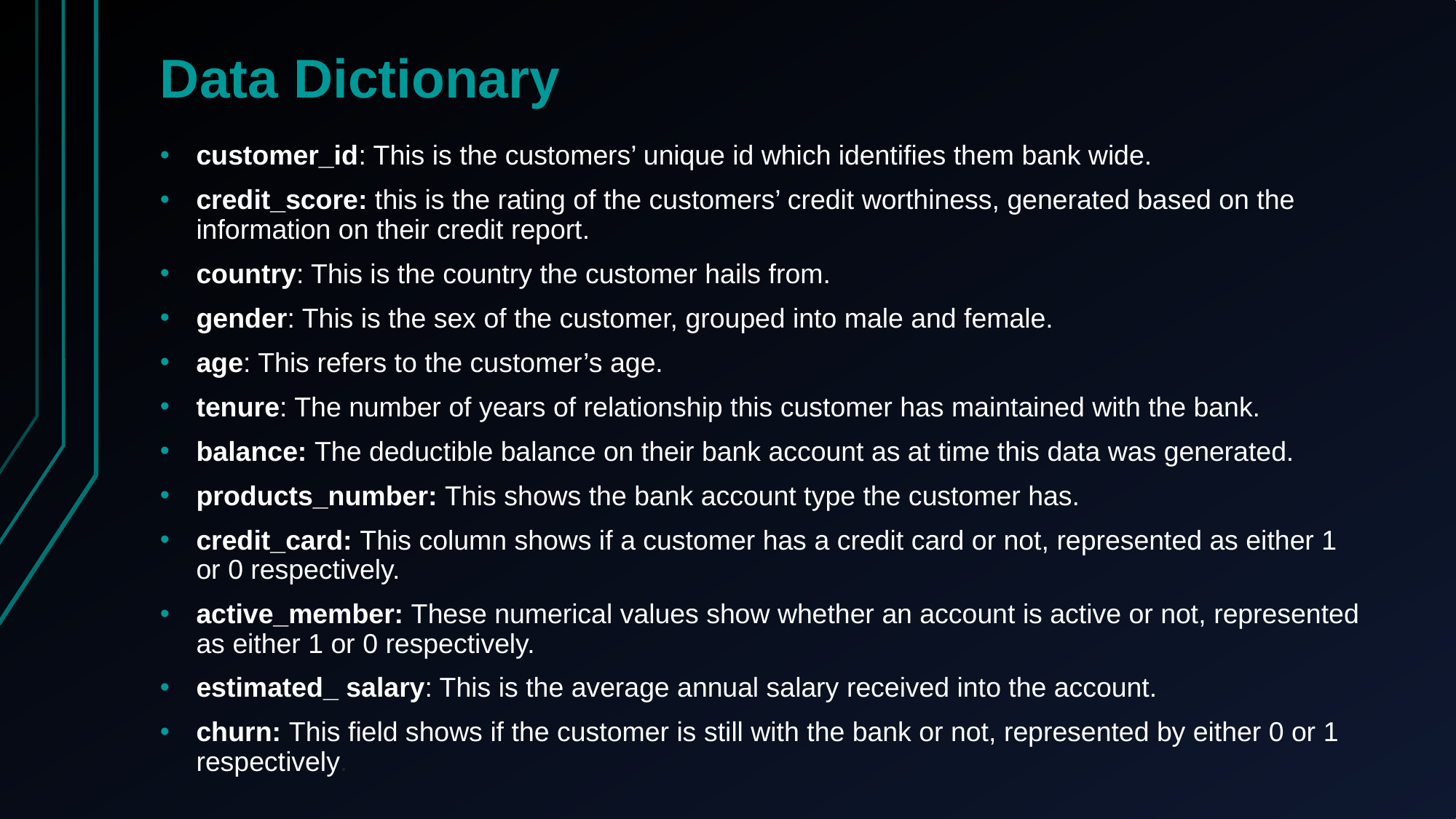

# Data Dictionary
customer_id: This is the customers’ unique id which identifies them bank wide.
credit_score: this is the rating of the customers’ credit worthiness, generated based on the information on their credit report.
country: This is the country the customer hails from.
gender: This is the sex of the customer, grouped into male and female.
age: This refers to the customer’s age.
tenure: The number of years of relationship this customer has maintained with the bank.
balance: The deductible balance on their bank account as at time this data was generated.
products_number: This shows the bank account type the customer has.
credit_card: This column shows if a customer has a credit card or not, represented as either 1 or 0 respectively.
active_member: These numerical values show whether an account is active or not, represented as either 1 or 0 respectively.
estimated_ salary: This is the average annual salary received into the account.
churn: This field shows if the customer is still with the bank or not, represented by either 0 or 1 respectively.